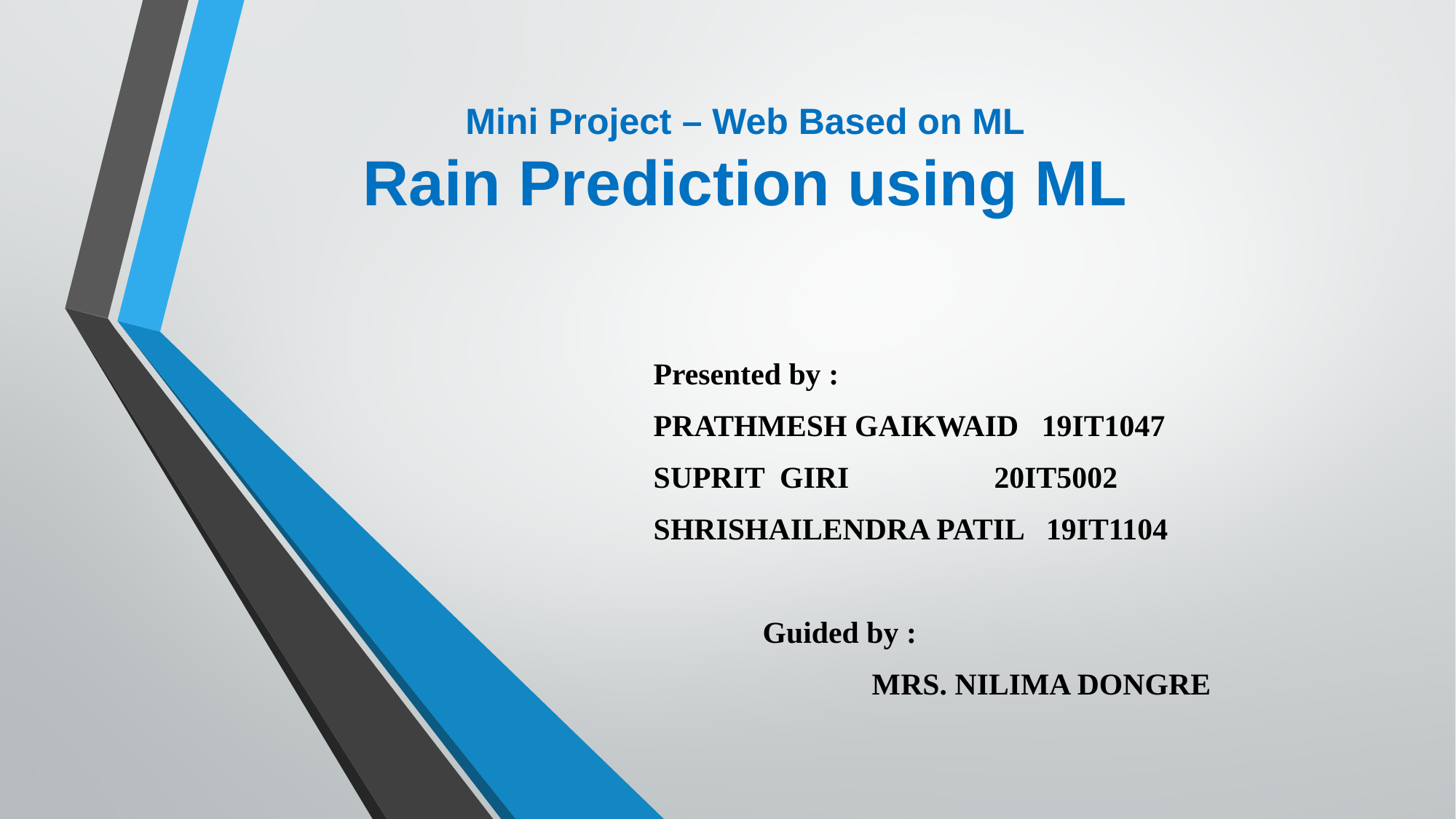

# Mini Project – Web Based on ML Rain Prediction using ML

			Presented by :
			PRATHMESH GAIKWAID   19IT1047
			SUPRIT  GIRI                   20IT5002
			SHRISHAILENDRA PATIL   19IT1104

				Guided by :
					MRS. NILIMA DONGRE